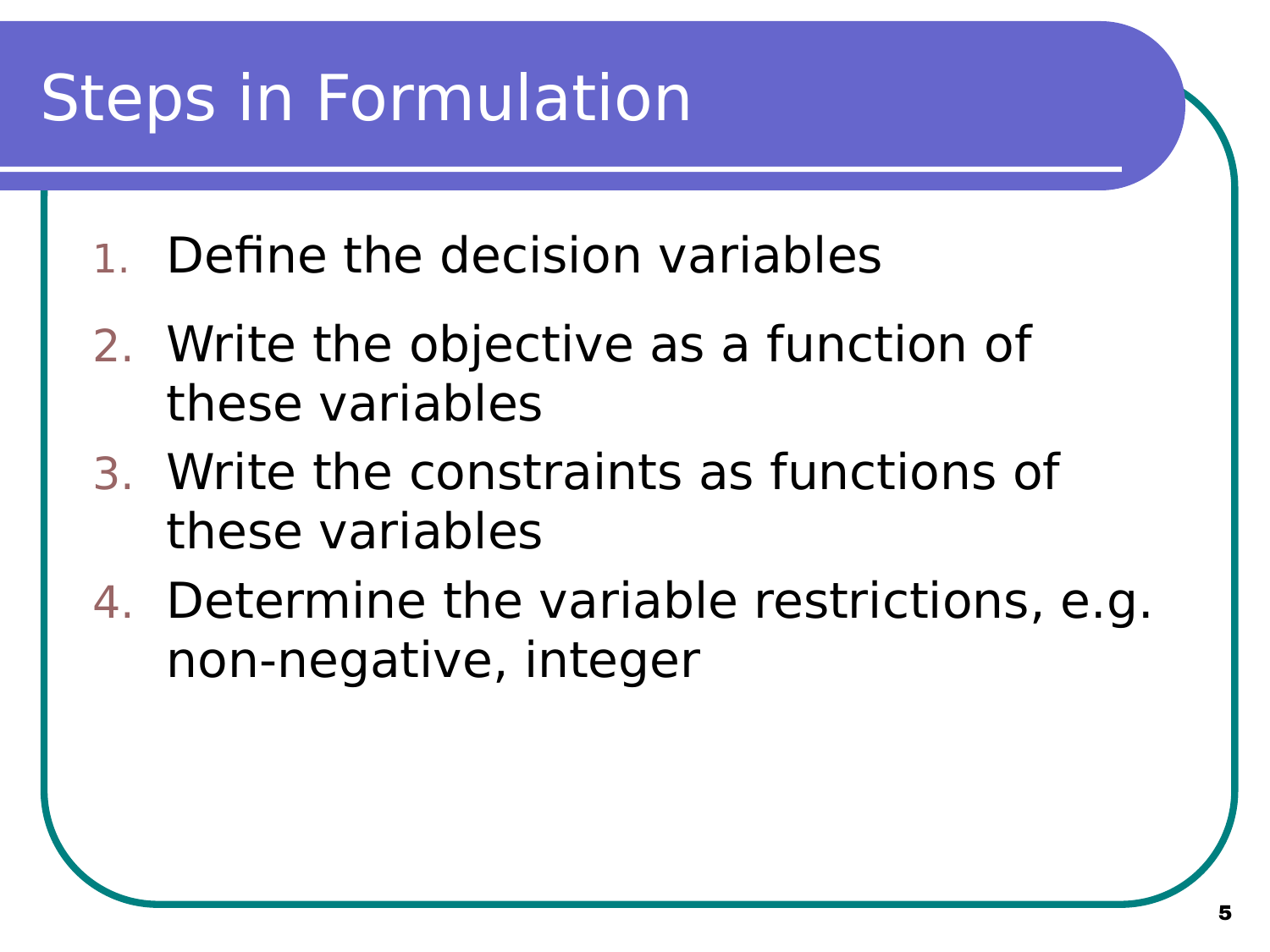

# Steps in Formulation
Define the decision variables
Write the objective as a function of these variables
Write the constraints as functions of these variables
Determine the variable restrictions, e.g. non-negative, integer
5